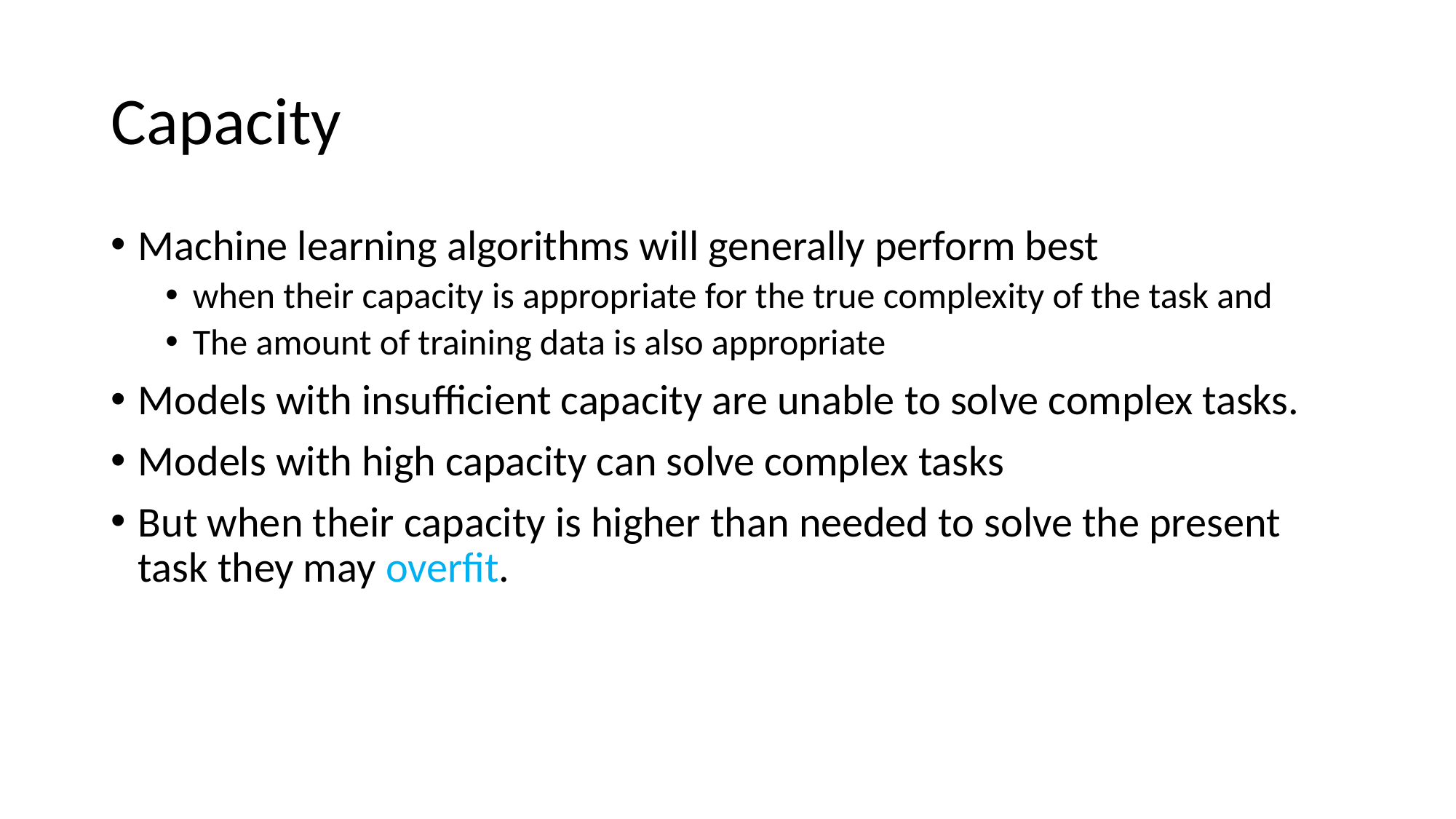

# Capacity
Machine learning algorithms will generally perform best
when their capacity is appropriate for the true complexity of the task and
The amount of training data is also appropriate
Models with insufficient capacity are unable to solve complex tasks.
Models with high capacity can solve complex tasks
But when their capacity is higher than needed to solve the present task they may overfit.